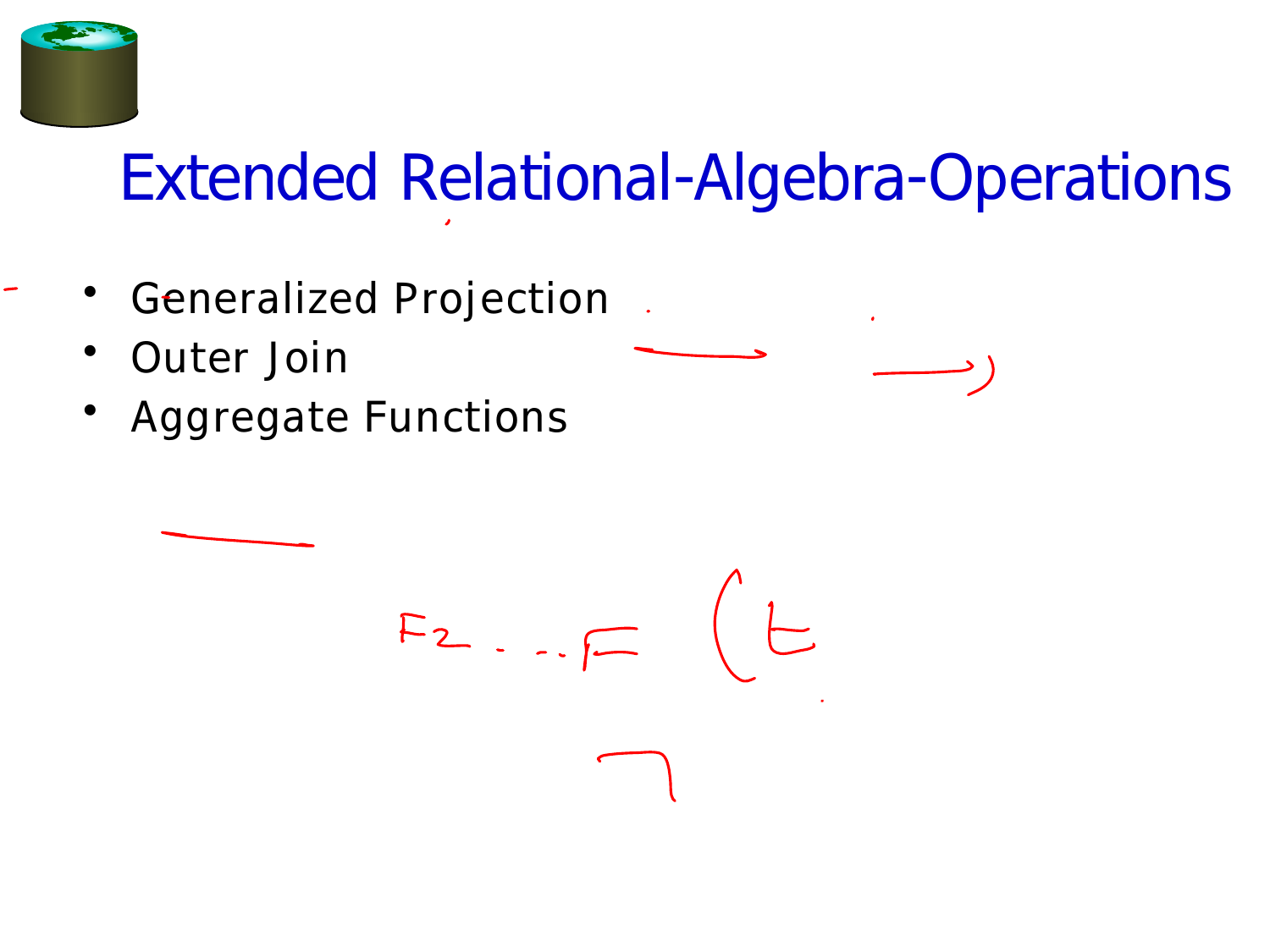

# Extended Relational-Algebra-Operations
Generalized Projection
Outer Join
Aggregate Functions